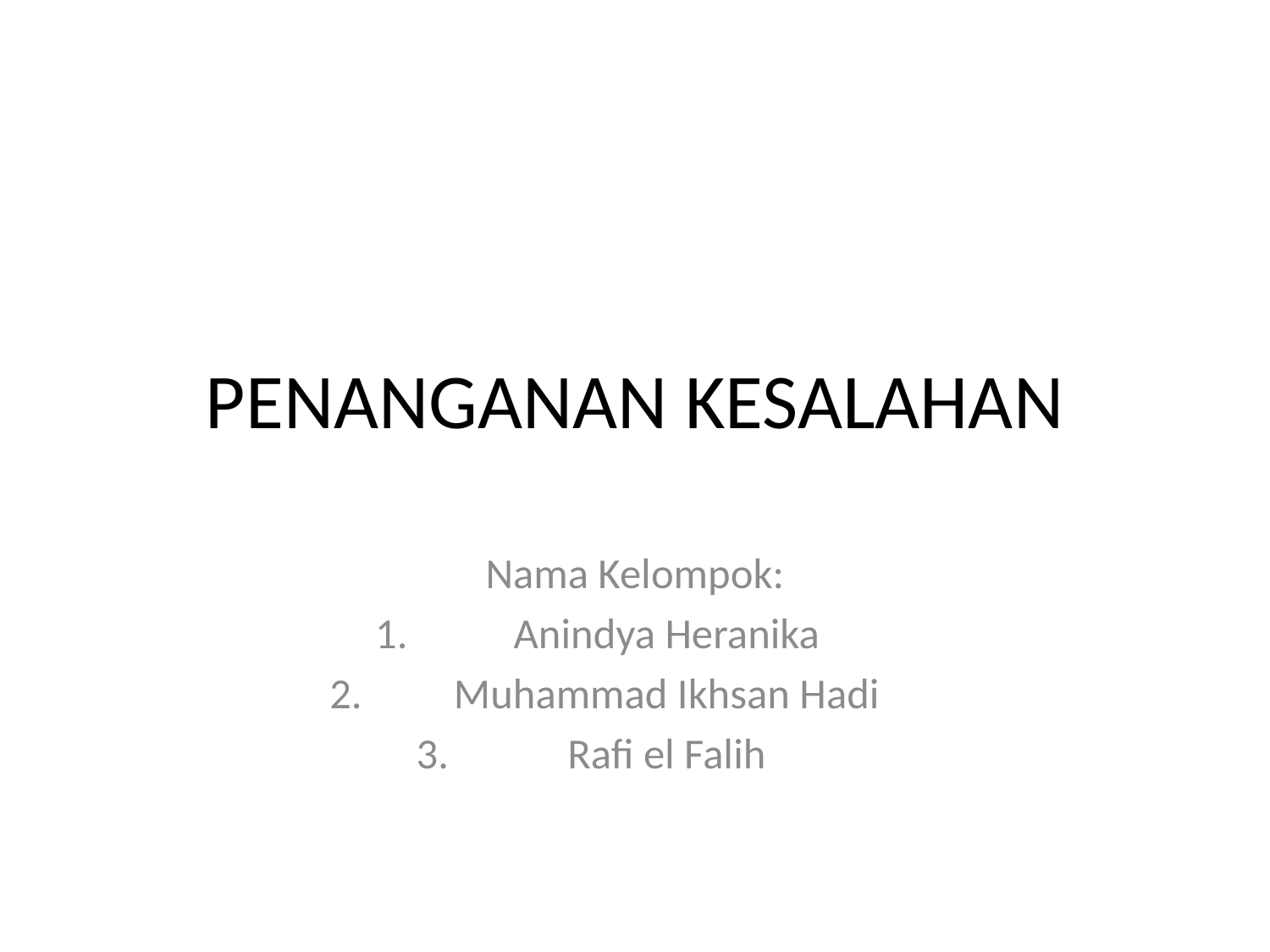

# PENANGANAN KESALAHAN
Nama Kelompok:
Anindya Heranika
Muhammad Ikhsan Hadi
Rafi el Falih